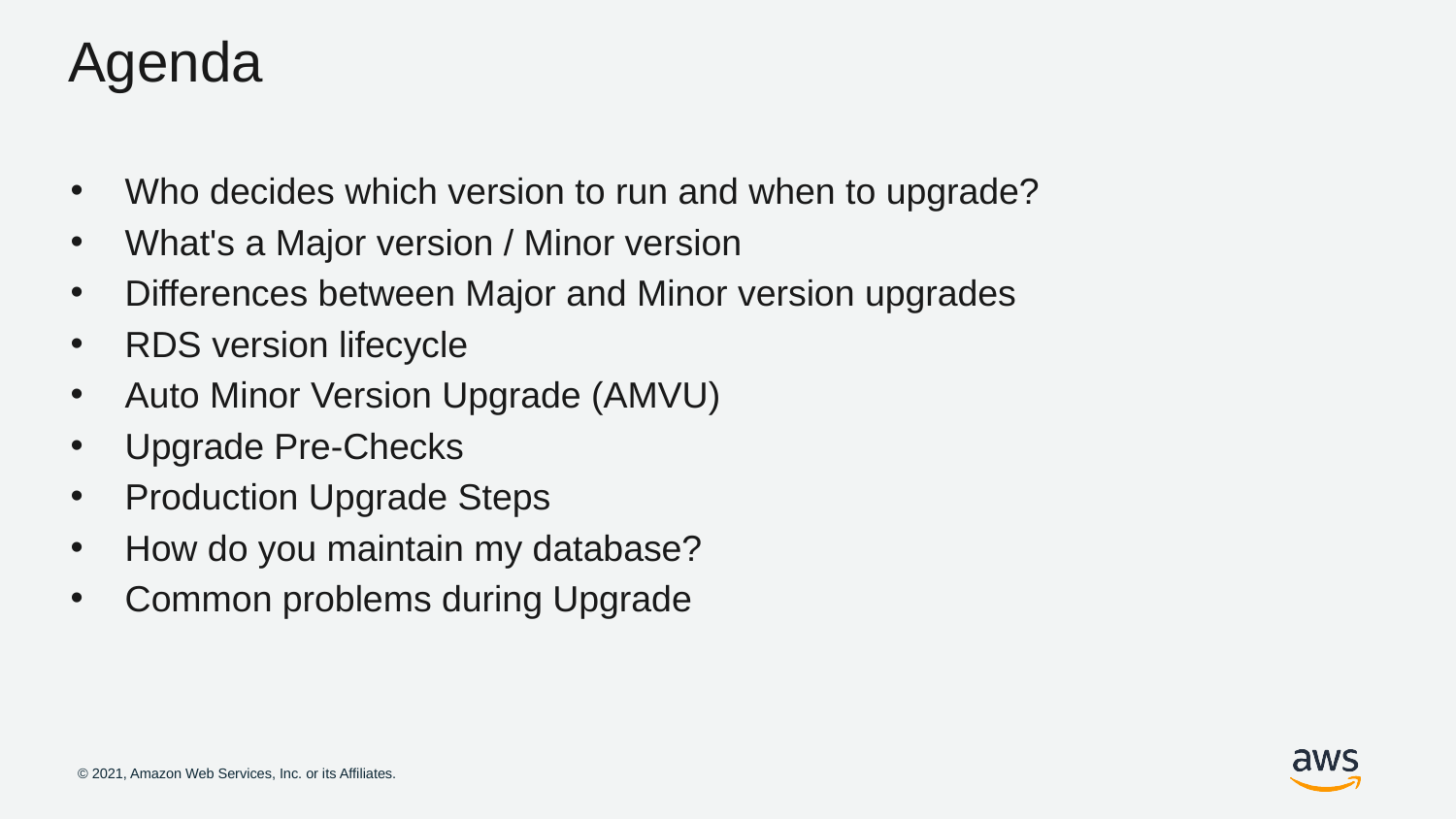

# Agenda
Who decides which version to run and when to upgrade?
What's a Major version / Minor version
Differences between Major and Minor version upgrades
RDS version lifecycle
Auto Minor Version Upgrade (AMVU)
Upgrade Pre-Checks
Production Upgrade Steps
How do you maintain my database?
Common problems during Upgrade